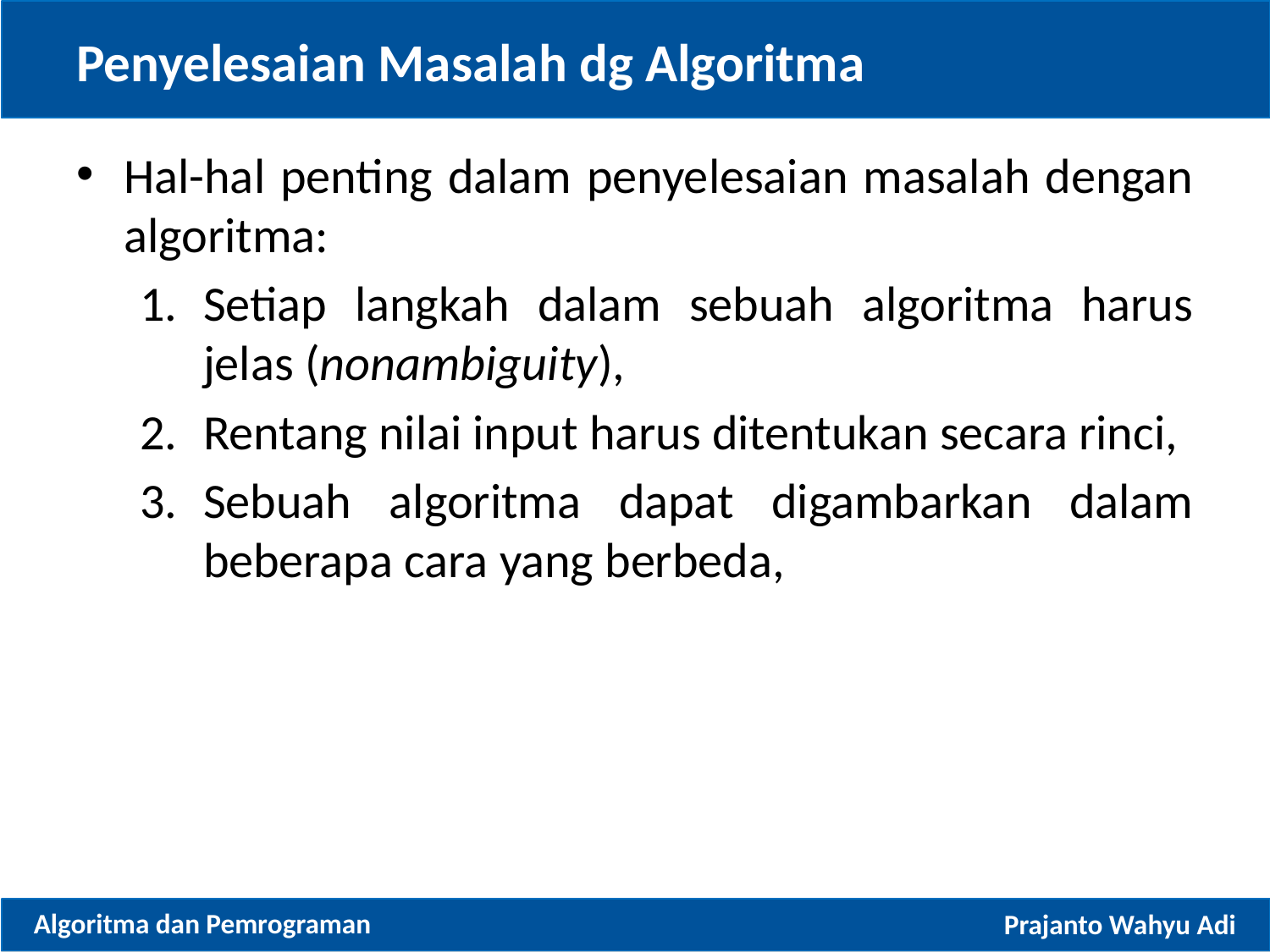

# Penyelesaian Masalah dg Algoritma
Hal-hal penting dalam penyelesaian masalah dengan algoritma:
Setiap langkah dalam sebuah algoritma harus jelas (nonambiguity),
Rentang nilai input harus ditentukan secara rinci,
Sebuah algoritma dapat digambarkan dalam beberapa cara yang berbeda,